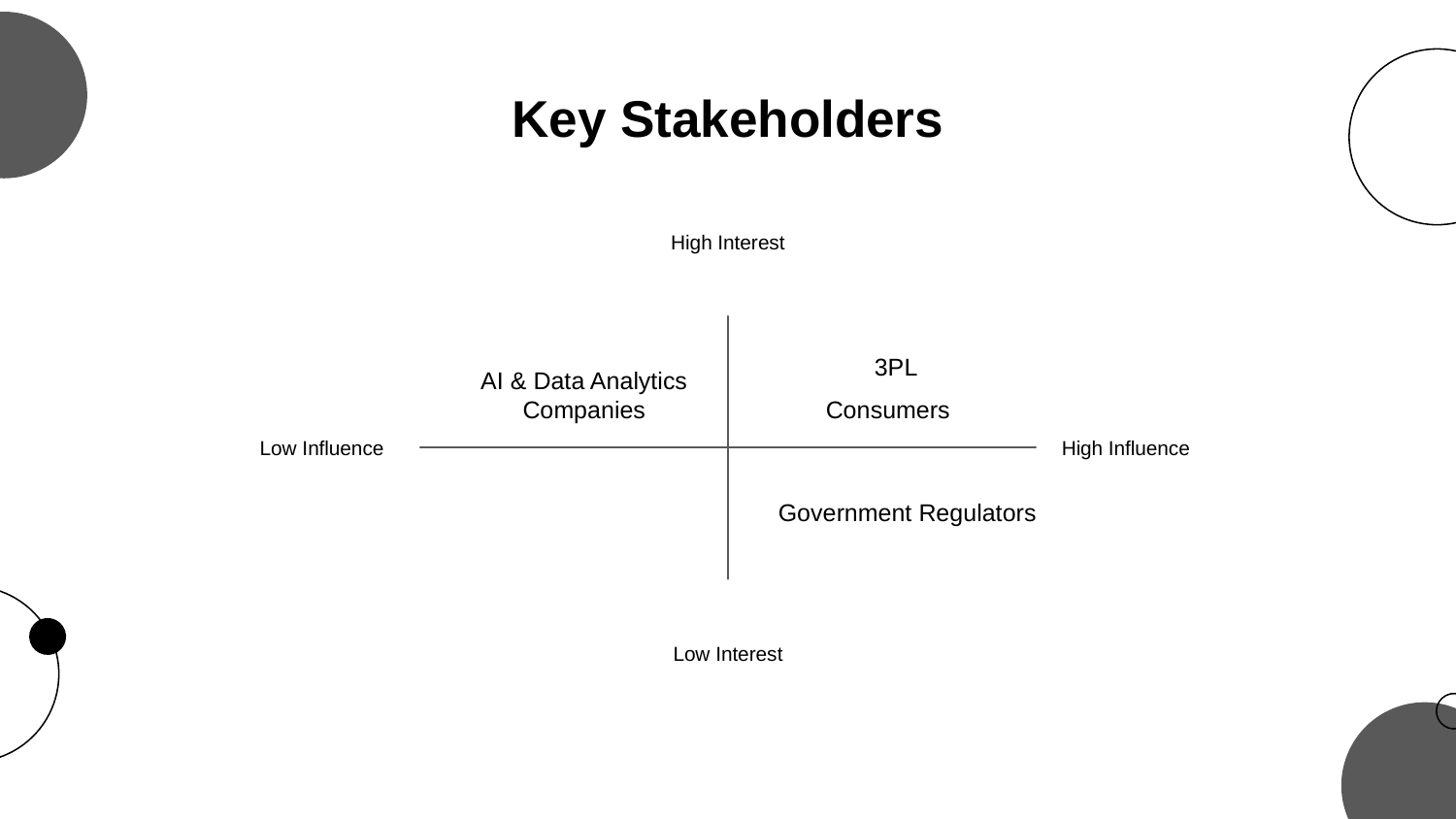

# Key Stakeholders
High Interest

3PL
AI & Data Analytics Companies
Consumers
Low Influence
High Influence
Government Regulators
Low Interest